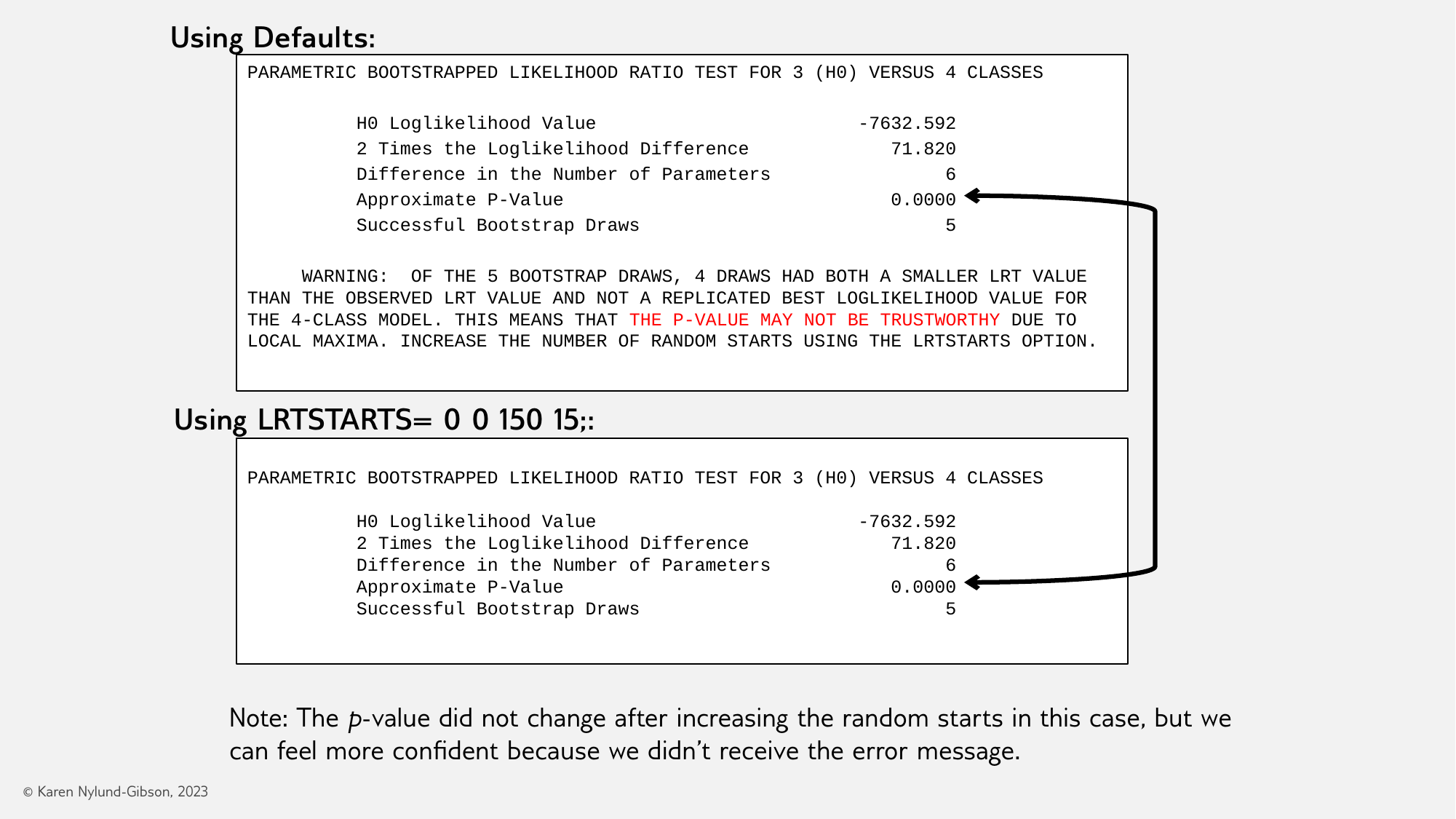

Using Defaults:
PARAMETRIC BOOTSTRAPPED LIKELIHOOD RATIO TEST FOR 3 (H0) VERSUS 4 CLASSES

          H0 Loglikelihood Value                        -7632.592
          2 Times the Loglikelihood Difference             71.820
          Difference in the Number of Parameters                6
          Approximate P-Value                              0.0000
          Successful Bootstrap Draws                            5

     WARNING:  OF THE 5 BOOTSTRAP DRAWS, 4 DRAWS HAD BOTH A SMALLER LRT VALUE THAN THE OBSERVED LRT VALUE AND NOT A REPLICATED BEST LOGLIKELIHOOD VALUE FOR THE 4-CLASS MODEL. THIS MEANS THAT THE P-VALUE MAY NOT BE TRUSTWORTHY DUE TO LOCAL MAXIMA. INCREASE THE NUMBER OF RANDOM STARTS USING THE LRTSTARTS OPTION.

Using LRTSTARTS= 0 0 150 15;:

PARAMETRIC BOOTSTRAPPED LIKELIHOOD RATIO TEST FOR 3 (H0) VERSUS 4 CLASSES

          H0 Loglikelihood Value                        -7632.592
          2 Times the Loglikelihood Difference             71.820
          Difference in the Number of Parameters                6
          Approximate P-Value                              0.0000
          Successful Bootstrap Draws                            5
Note: The p-value did not change after increasing the random starts in this case, but we can feel more confident because we didn’t receive the error message.
© Karen Nylund-Gibson, 2023